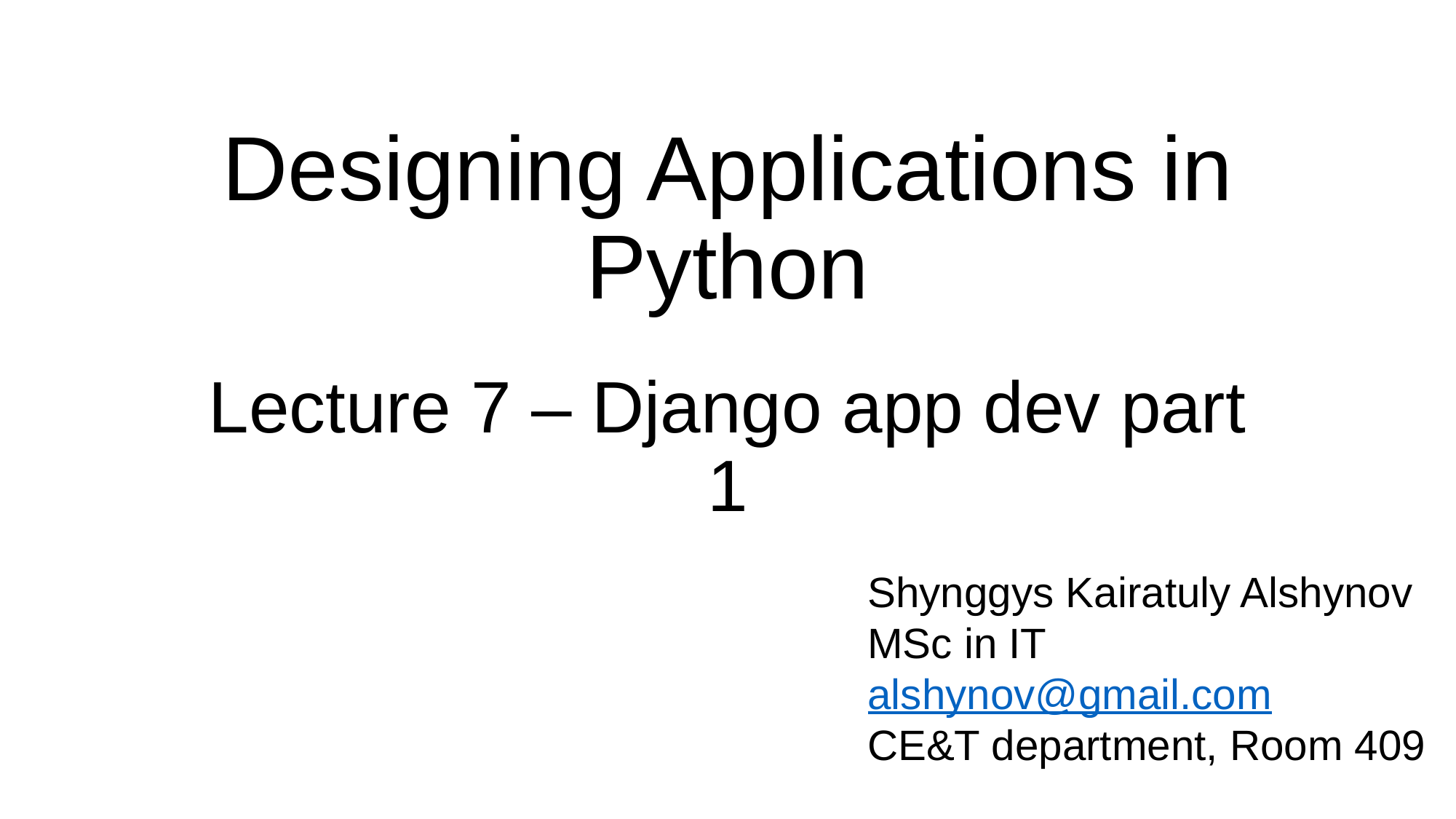

# Designing Applications in Python
Lecture 7 – Django app dev part 1

Shynggys Kairatuly Alshynov
MSc in IT
alshynov@gmail.com
CE&T department, Room 409